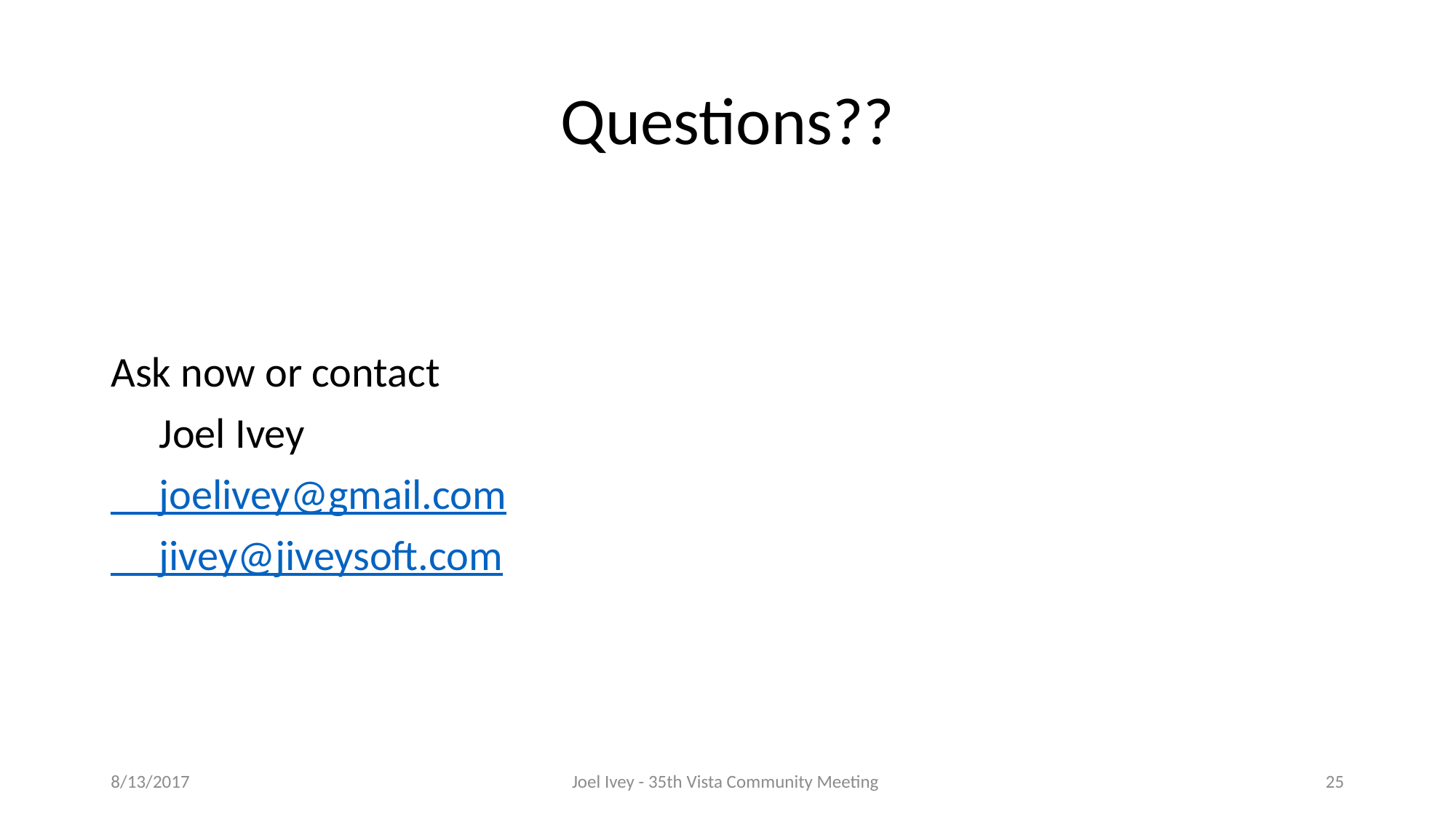

# Questions??

Ask now or contact
     Joel Ivey
     joelivey@gmail.com
     jivey@jiveysoft.com

8/13/2017
Joel Ivey - 35th Vista Community Meeting
25